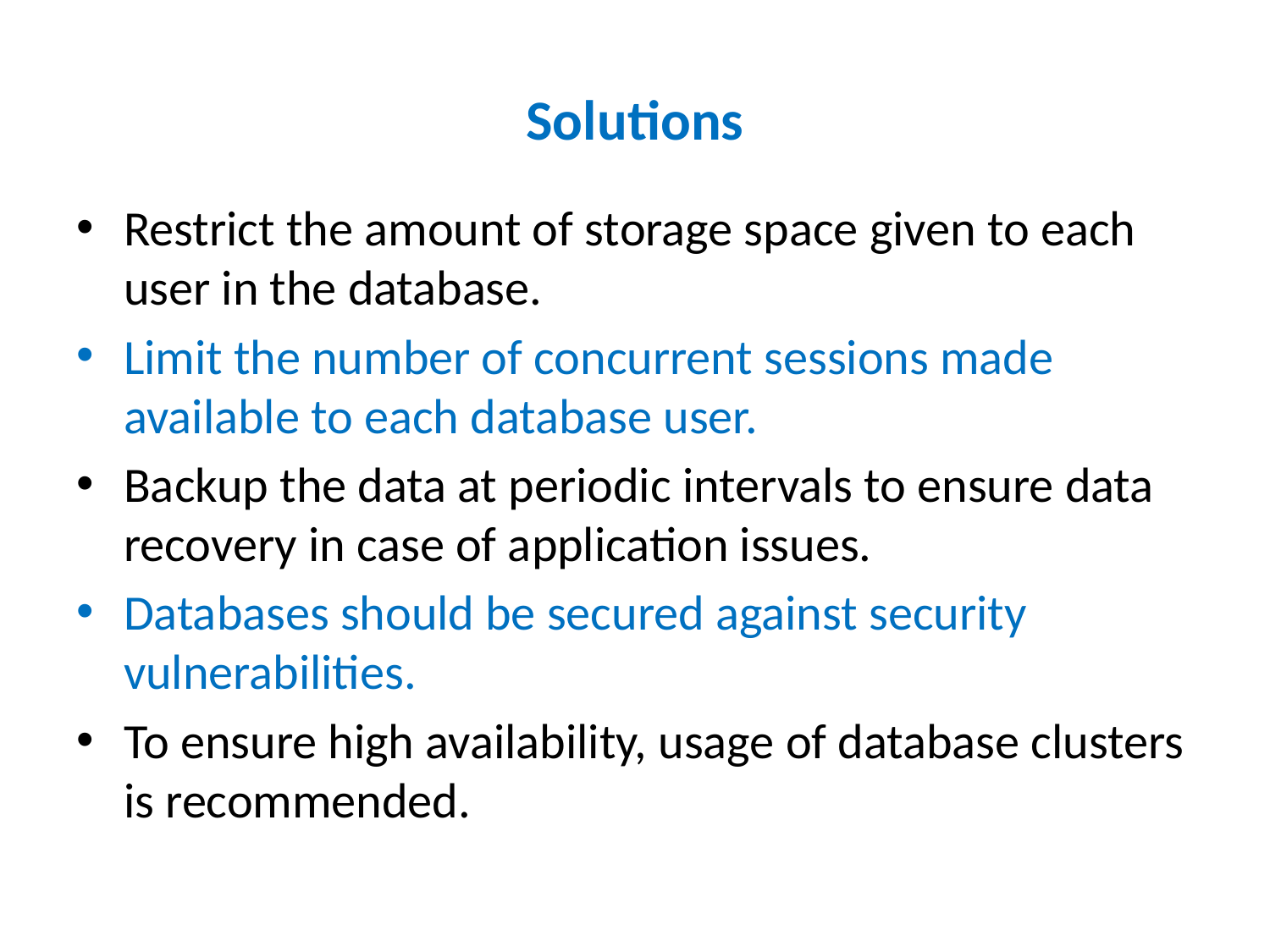

# Solutions
Restrict the amount of storage space given to each user in the database.
Limit the number of concurrent sessions made available to each database user.
Backup the data at periodic intervals to ensure data recovery in case of application issues.
Databases should be secured against security vulnerabilities.
To ensure high availability, usage of database clusters is recommended.